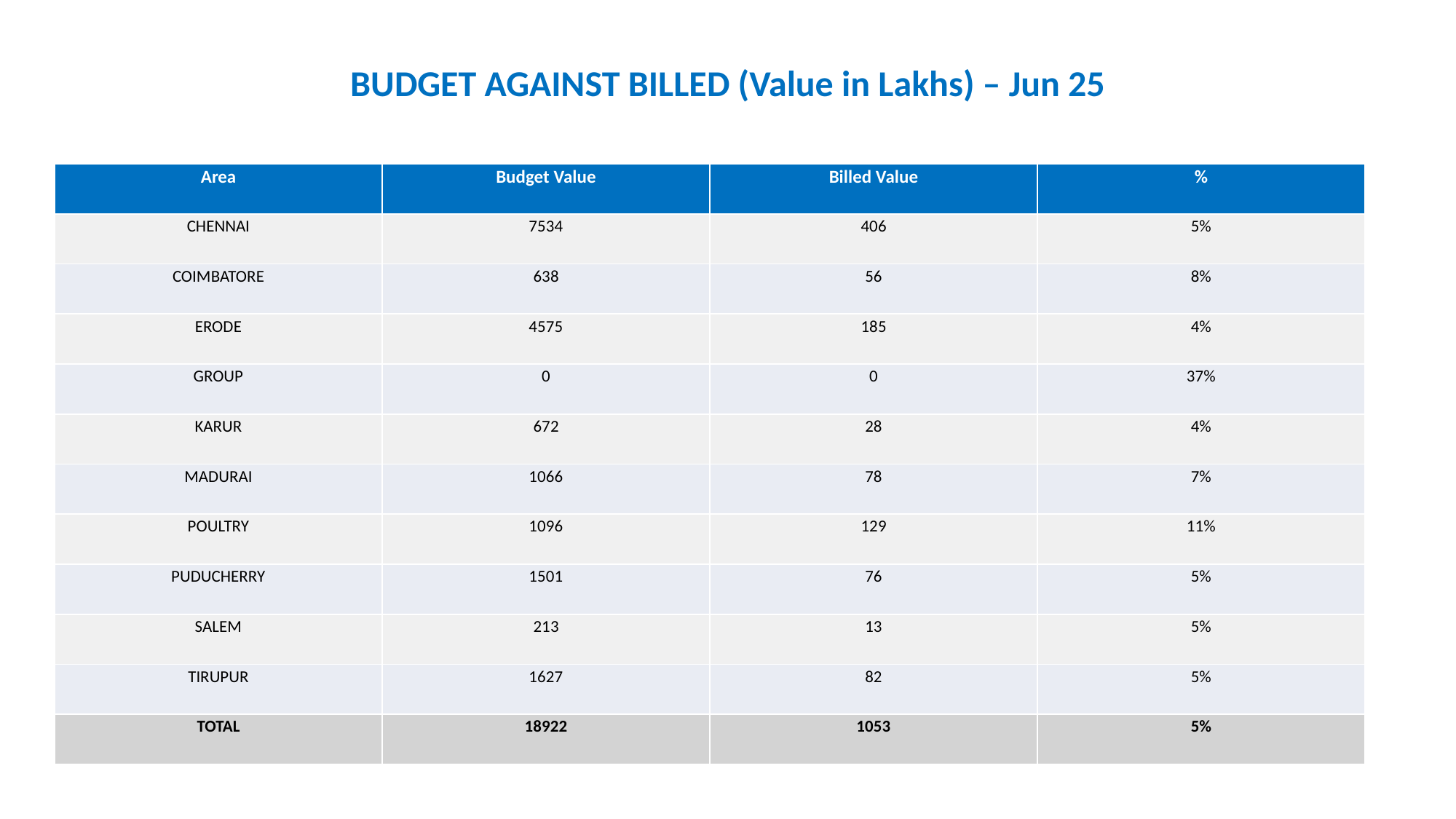

BUDGET AGAINST BILLED (Value in Lakhs) – Jun 25
| Area | Budget Value | Billed Value | % |
| --- | --- | --- | --- |
| CHENNAI | 7534 | 406 | 5% |
| COIMBATORE | 638 | 56 | 8% |
| ERODE | 4575 | 185 | 4% |
| GROUP | 0 | 0 | 37% |
| KARUR | 672 | 28 | 4% |
| MADURAI | 1066 | 78 | 7% |
| POULTRY | 1096 | 129 | 11% |
| PUDUCHERRY | 1501 | 76 | 5% |
| SALEM | 213 | 13 | 5% |
| TIRUPUR | 1627 | 82 | 5% |
| TOTAL | 18922 | 1053 | 5% |